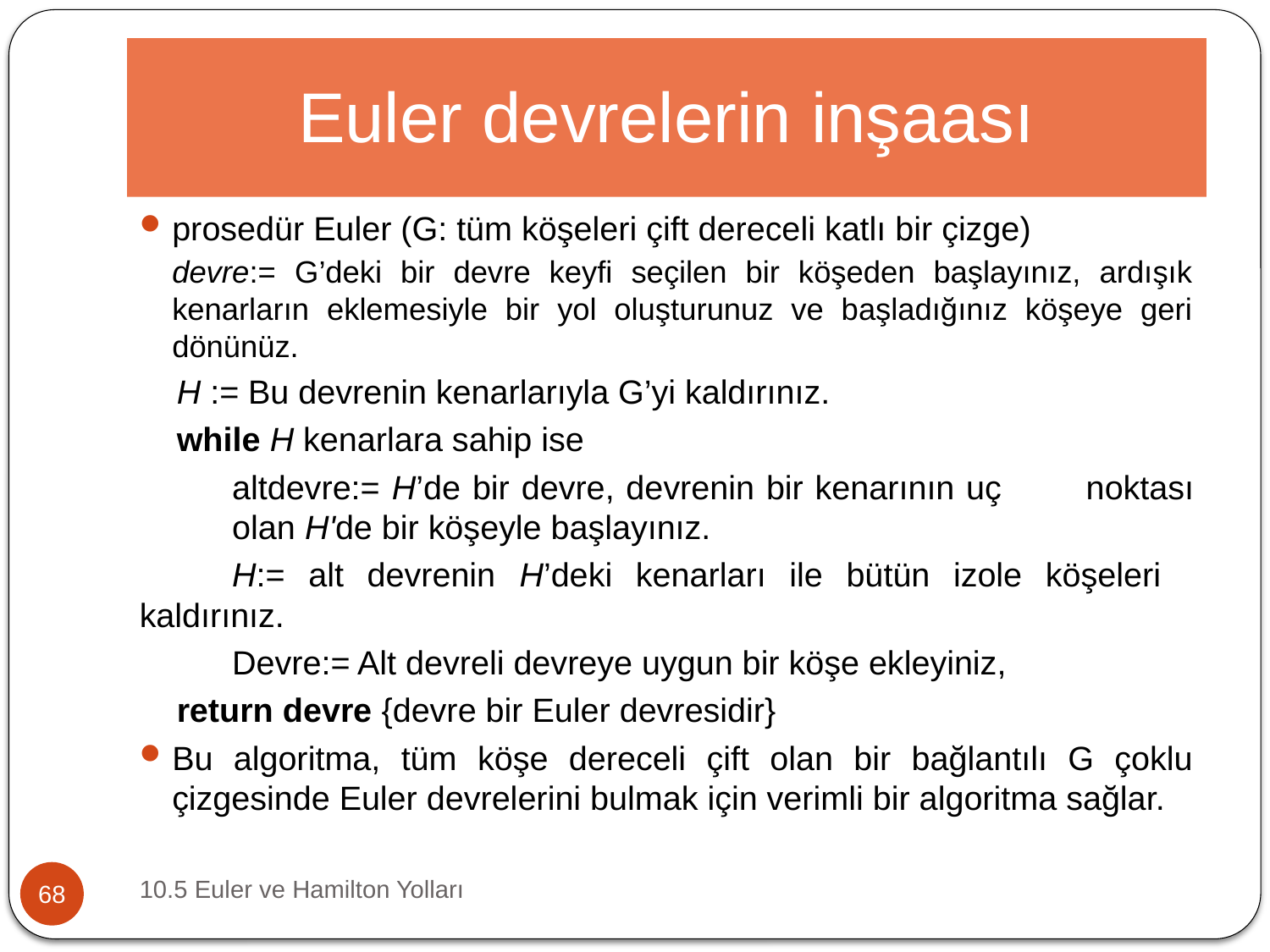

# Euler devrelerin inşaası
prosedür Euler (G: tüm köşeleri çift dereceli katlı bir çizge)
devre:= G’deki bir devre keyfi seçilen bir köşeden başlayınız, ardışık kenarların eklemesiyle bir yol oluşturunuz ve başladığınız köşeye geri dönünüz.
    H := Bu devrenin kenarlarıyla G’yi kaldırınız.
    while H kenarlara sahip ise
	altdevre:= H’de bir devre, devrenin bir kenarının uç 	noktası 	olan H'de bir köşeyle başlayınız.
	H:= alt devrenin H’deki kenarları ile bütün izole köşeleri 	kaldırınız.
	Devre:= Alt devreli devreye uygun bir köşe ekleyiniz,
    return devre {devre bir Euler devresidir}
Bu algoritma, tüm köşe dereceli çift olan bir bağlantılı G çoklu çizgesinde Euler devrelerini bulmak için verimli bir algoritma sağlar.

10.5 Euler ve Hamilton Yolları
68